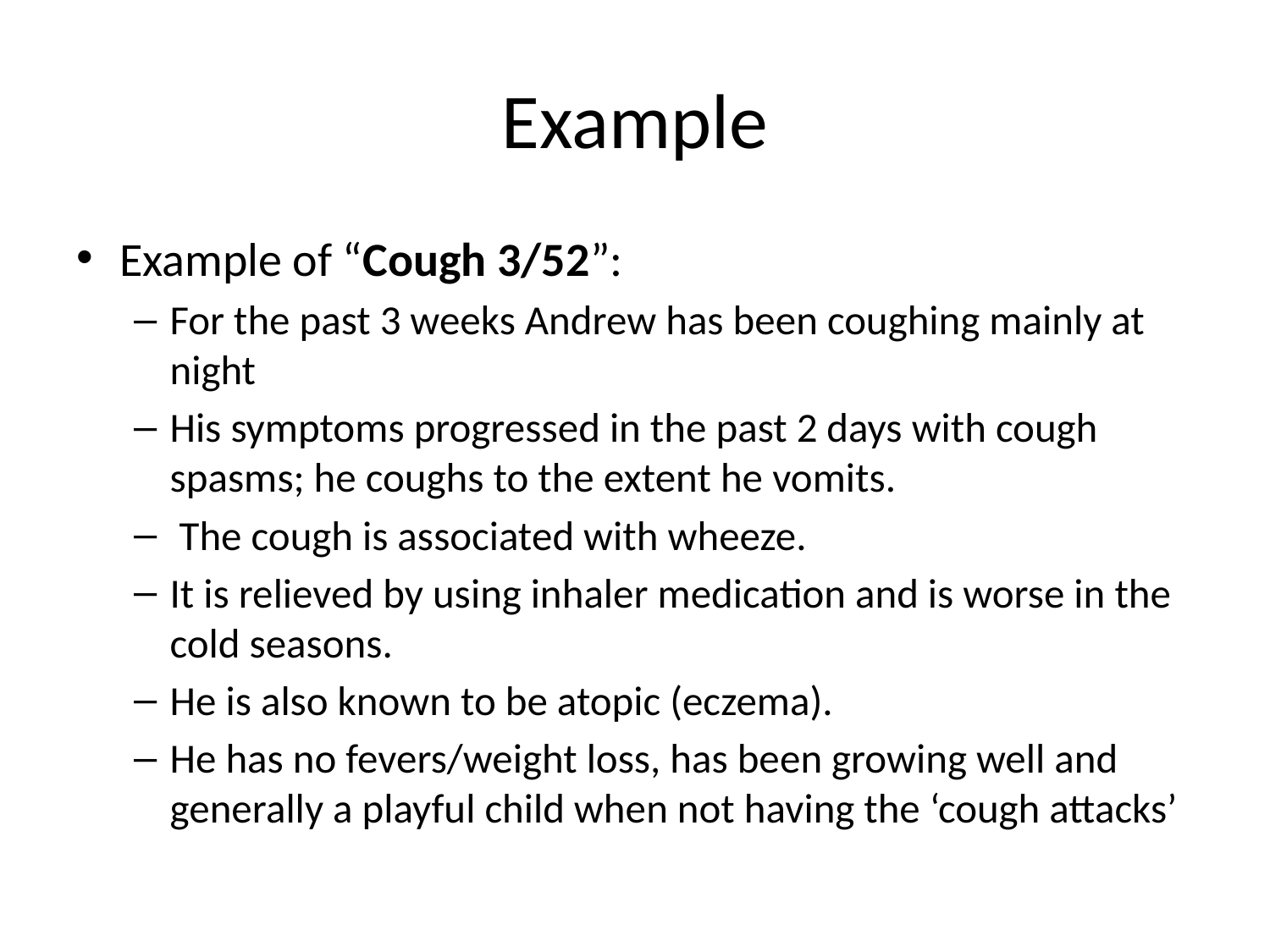

# Example
Example of “Cough 3/52”:
For the past 3 weeks Andrew has been coughing mainly at night
His symptoms progressed in the past 2 days with cough spasms; he coughs to the extent he vomits.
 The cough is associated with wheeze.
It is relieved by using inhaler medication and is worse in the cold seasons.
He is also known to be atopic (eczema).
He has no fevers/weight loss, has been growing well and generally a playful child when not having the ‘cough attacks’